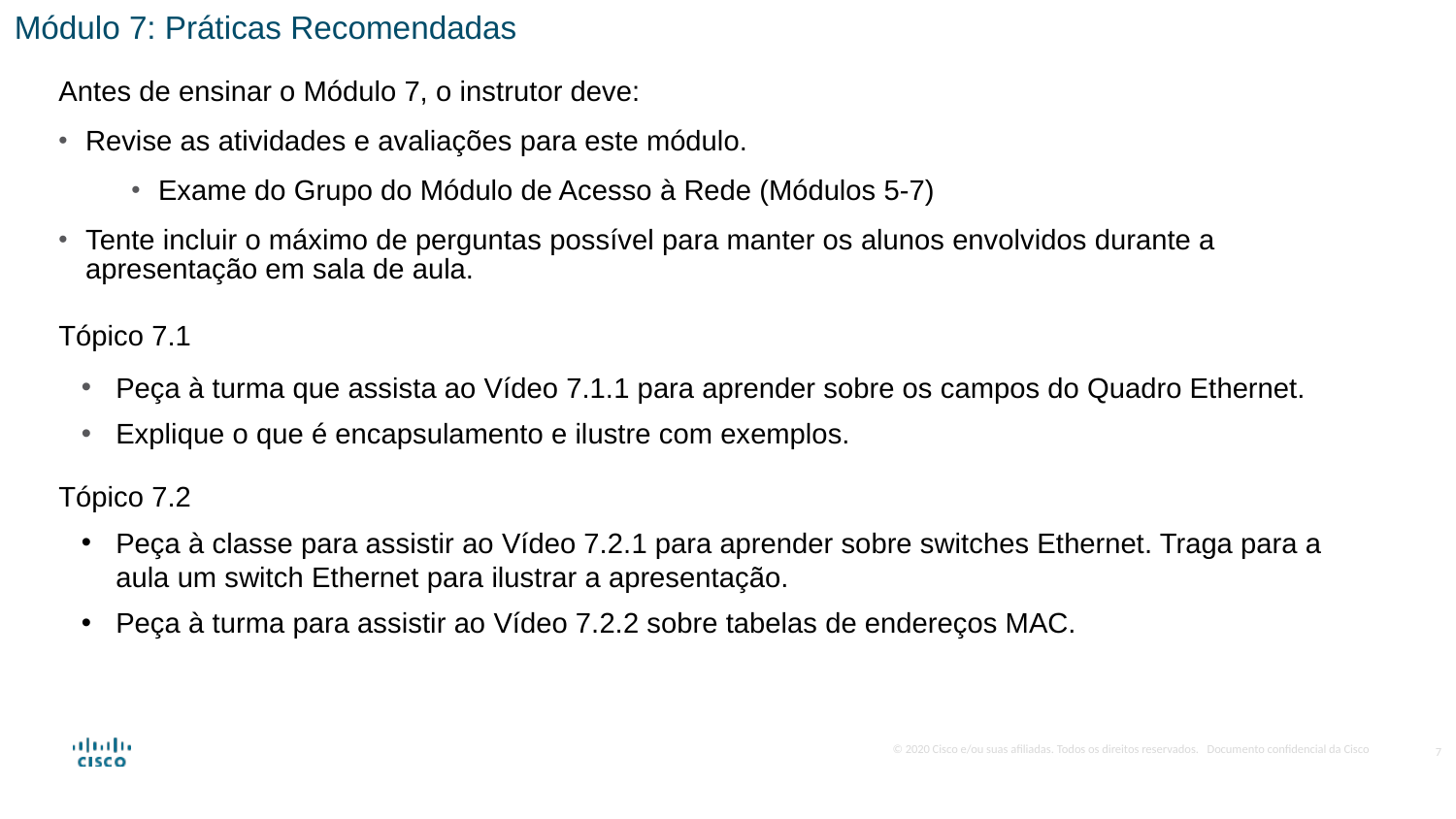

Módulo 7: Práticas Recomendadas
Antes de ensinar o Módulo 7, o instrutor deve:
Revise as atividades e avaliações para este módulo.
Exame do Grupo do Módulo de Acesso à Rede (Módulos 5-7)
Tente incluir o máximo de perguntas possível para manter os alunos envolvidos durante a apresentação em sala de aula.

Tópico 7.1
Peça à turma que assista ao Vídeo 7.1.1 para aprender sobre os campos do Quadro Ethernet.
Explique o que é encapsulamento e ilustre com exemplos.

Tópico 7.2
Peça à classe para assistir ao Vídeo 7.2.1 para aprender sobre switches Ethernet. Traga para a aula um switch Ethernet para ilustrar a apresentação.
Peça à turma para assistir ao Vídeo 7.2.2 sobre tabelas de endereços MAC.
7